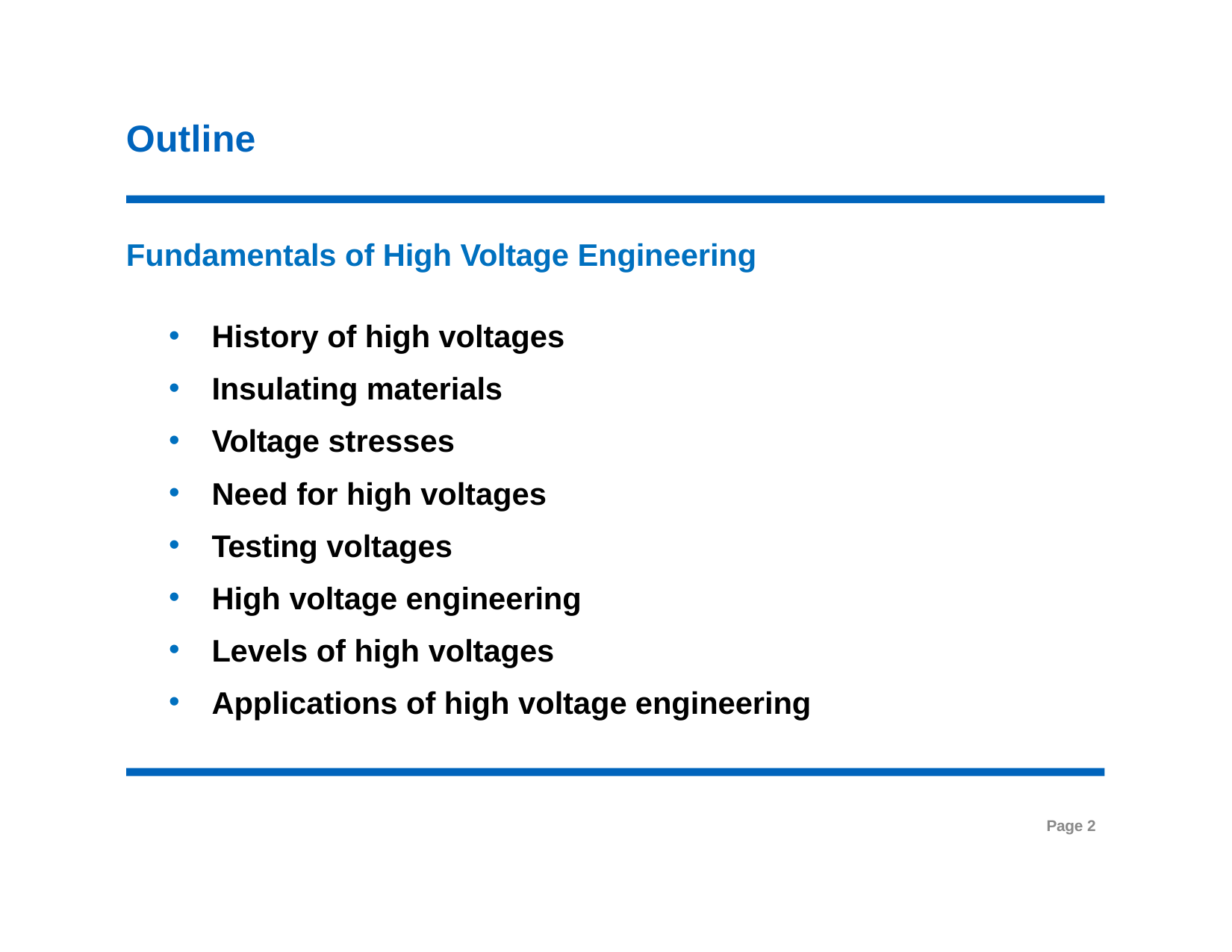

# Outline
Fundamentals of High Voltage Engineering

History of high voltages
Insulating materials
Voltage stresses
Need for high voltages
Testing voltages
High voltage engineering
Levels of high voltages
Applications of high voltage engineering
Page 2